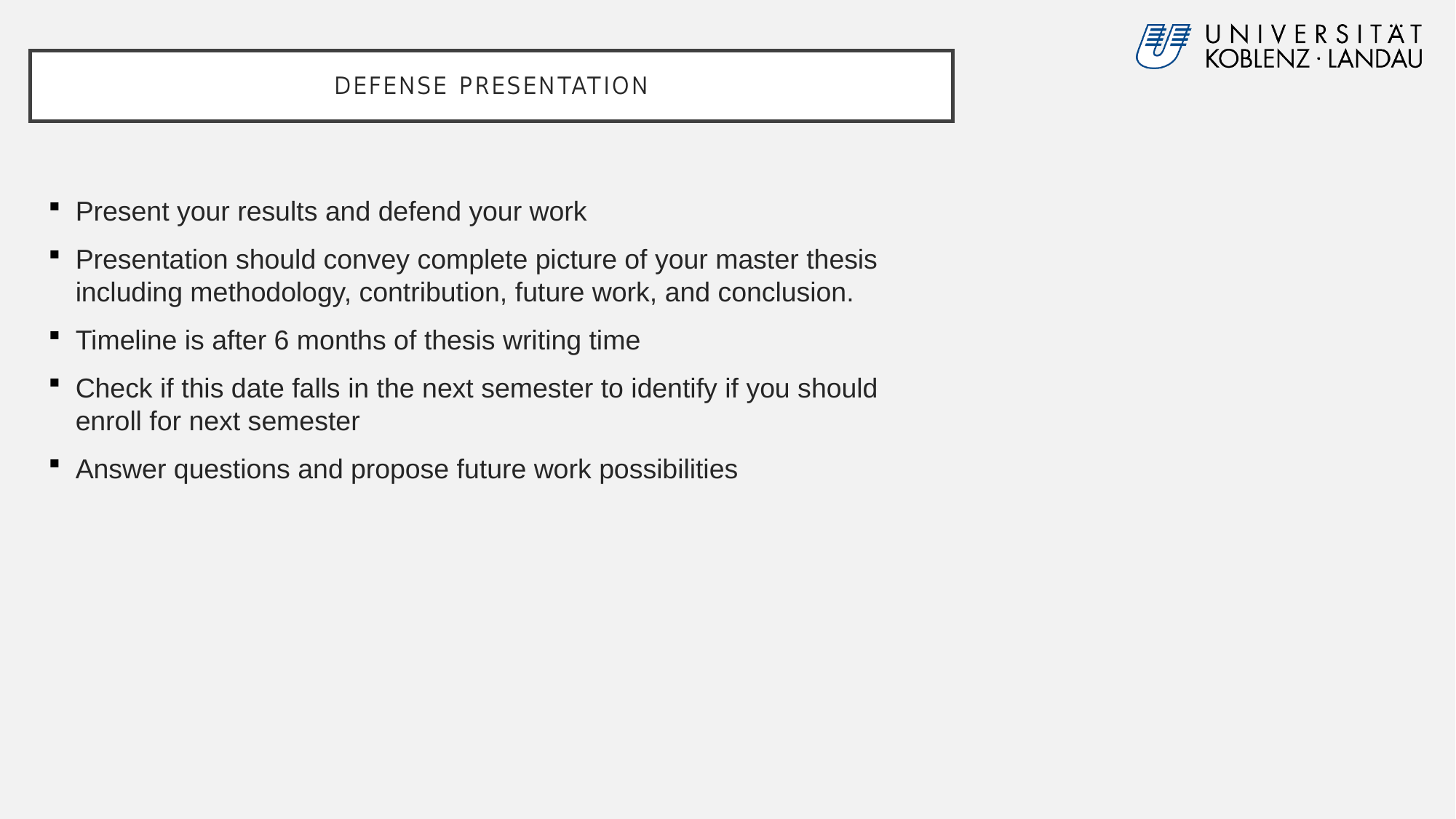

# Defense Presentation
Present your results and defend your work
Presentation should convey complete picture of your master thesis including methodology, contribution, future work, and conclusion.
Timeline is after 6 months of thesis writing time
Check if this date falls in the next semester to identify if you should enroll for next semester
Answer questions and propose future work possibilities